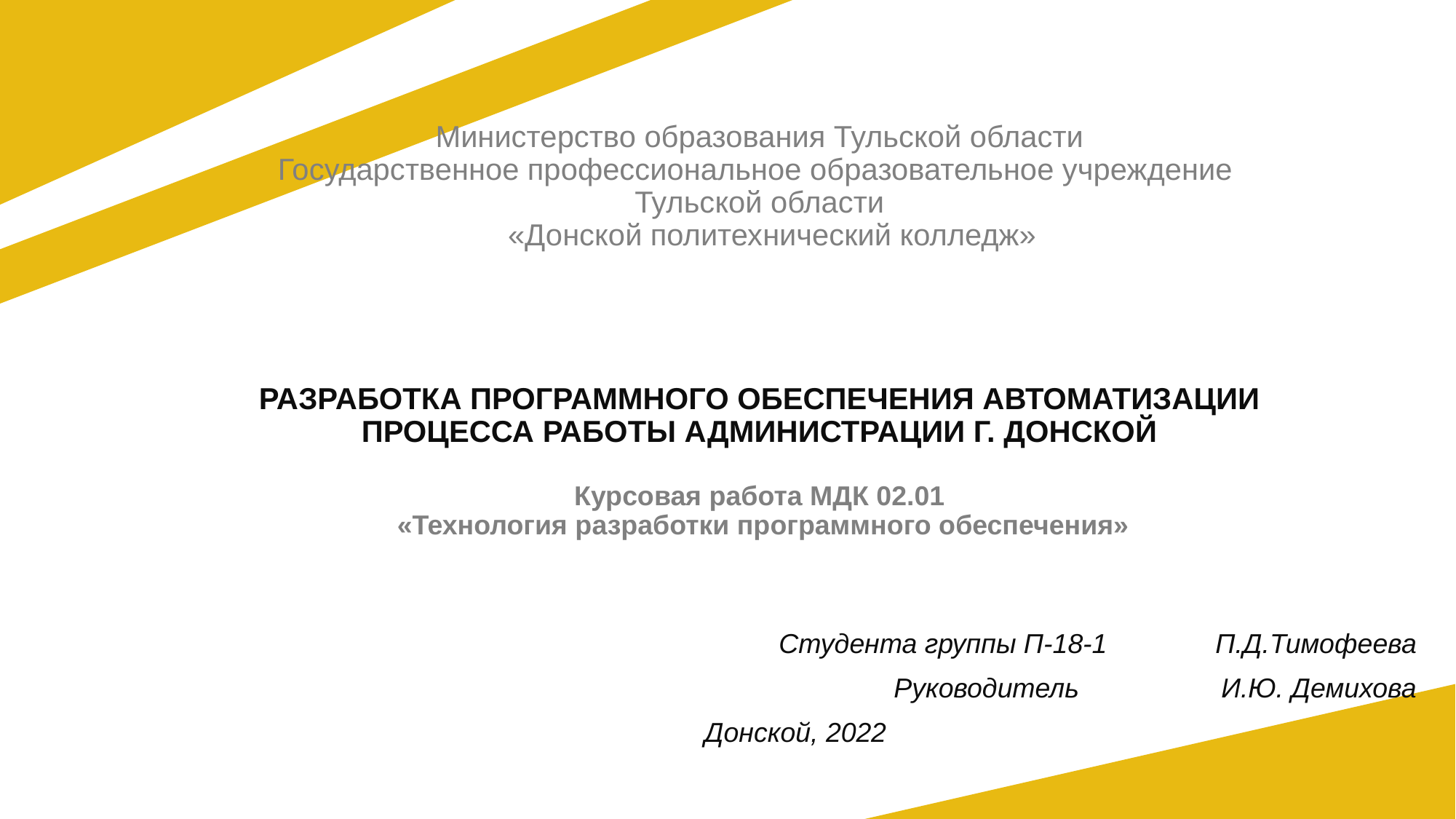

# Министерство образования Тульской области Государственное профессиональное образовательное учреждение Тульской области «Донской политехнический колледж» РАЗРАБОТКА ПРОГРАММНОГО ОБЕСПЕЧЕНИЯ АВТОМАТИЗАЦИИ ПРОЦЕССА РАБОТЫ АДМИНИСТРАЦИИ Г. ДОНСКОЙ Курсовая работа МДК 02.01 «Технология разработки программного обеспечения»

Студента группы П-18-1 	П.Д.Тимофеева
Руководитель 		И.Ю. Демихова
Донской, 2022